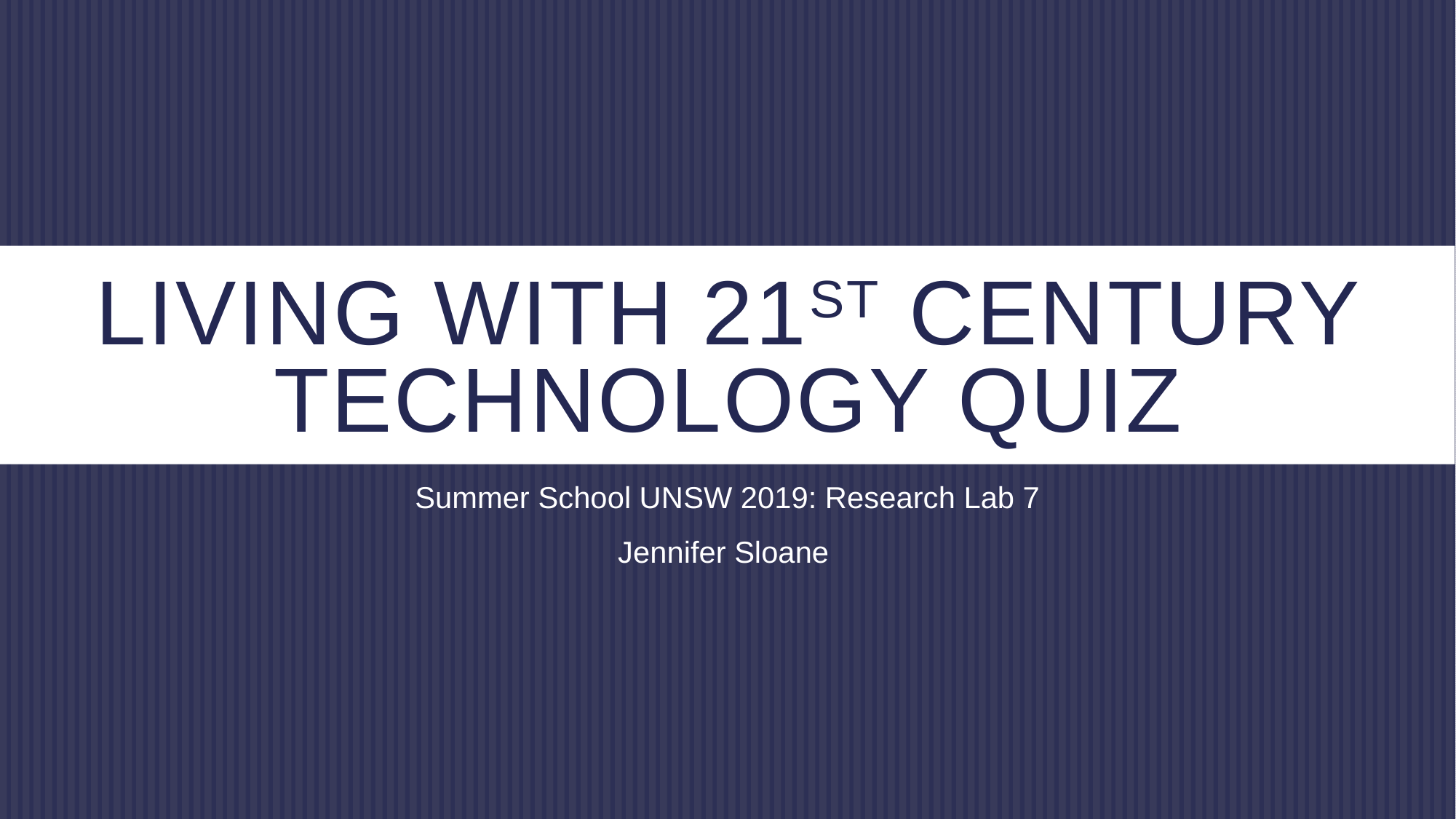

# Living with 21st century technology quiz
Summer School UNSW 2019: Research Lab 7
Jennifer Sloane